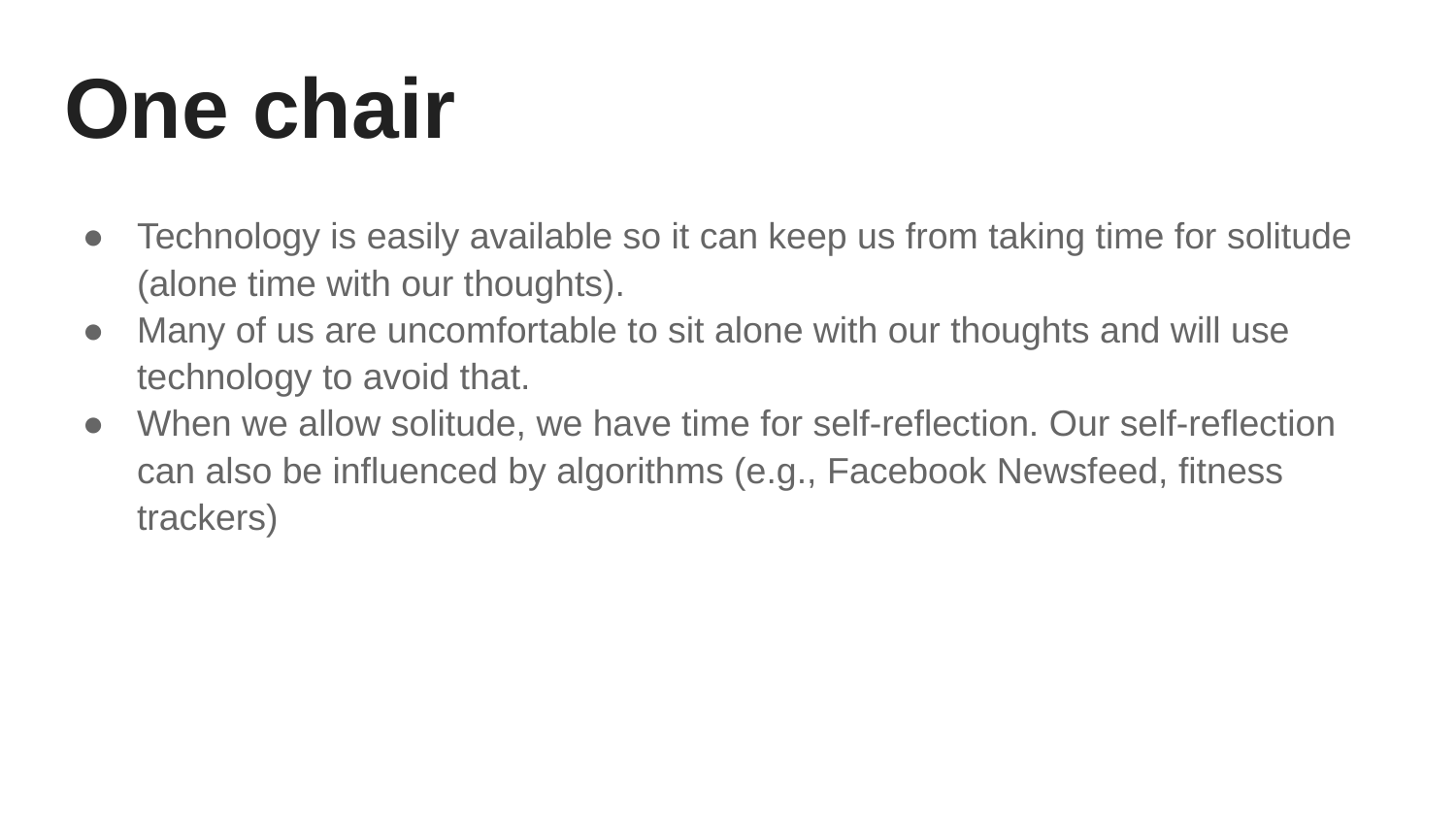

# One chair
Technology is easily available so it can keep us from taking time for solitude (alone time with our thoughts).
Many of us are uncomfortable to sit alone with our thoughts and will use technology to avoid that.
When we allow solitude, we have time for self-reflection. Our self-reflection can also be influenced by algorithms (e.g., Facebook Newsfeed, fitness trackers)